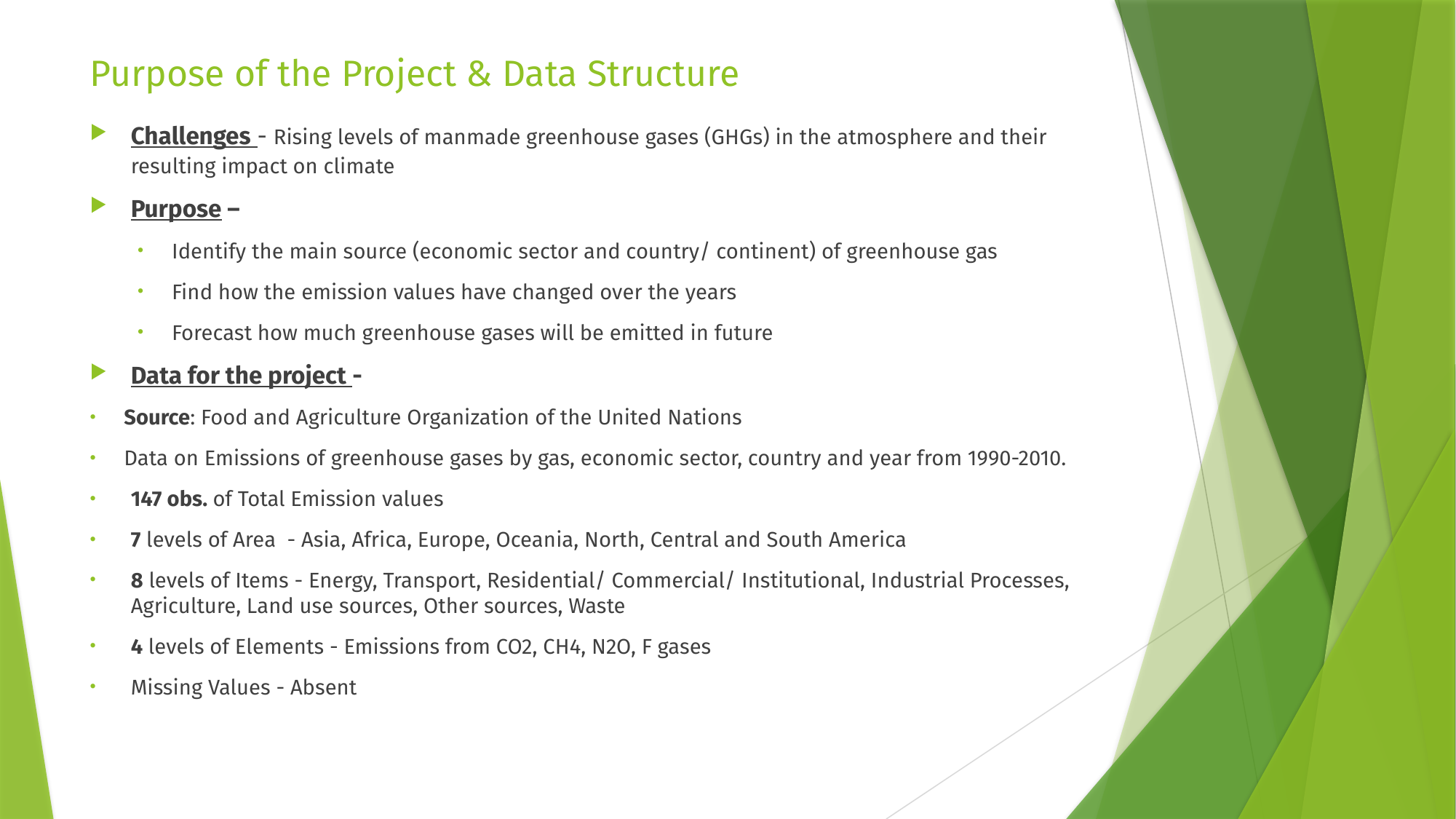

# Purpose of the Project & Data Structure
Challenges - Rising levels of manmade greenhouse gases (GHGs) in the atmosphere and their resulting impact on climate
Purpose –
Identify the main source (economic sector and country/ continent) of greenhouse gas
Find how the emission values have changed over the years
Forecast how much greenhouse gases will be emitted in future
Data for the project -
Source: Food and Agriculture Organization of the United Nations
Data on Emissions of greenhouse gases by gas, economic sector, country and year from 1990-2010.
147 obs. of Total Emission values
7 levels of Area  - Asia, Africa, Europe, Oceania, North, Central and South America
8 levels of Items - Energy, Transport, Residential/ Commercial/ Institutional, Industrial Processes, Agriculture, Land use sources, Other sources, Waste
4 levels of Elements - Emissions from CO2, CH4, N2O, F gases
Missing Values - Absent